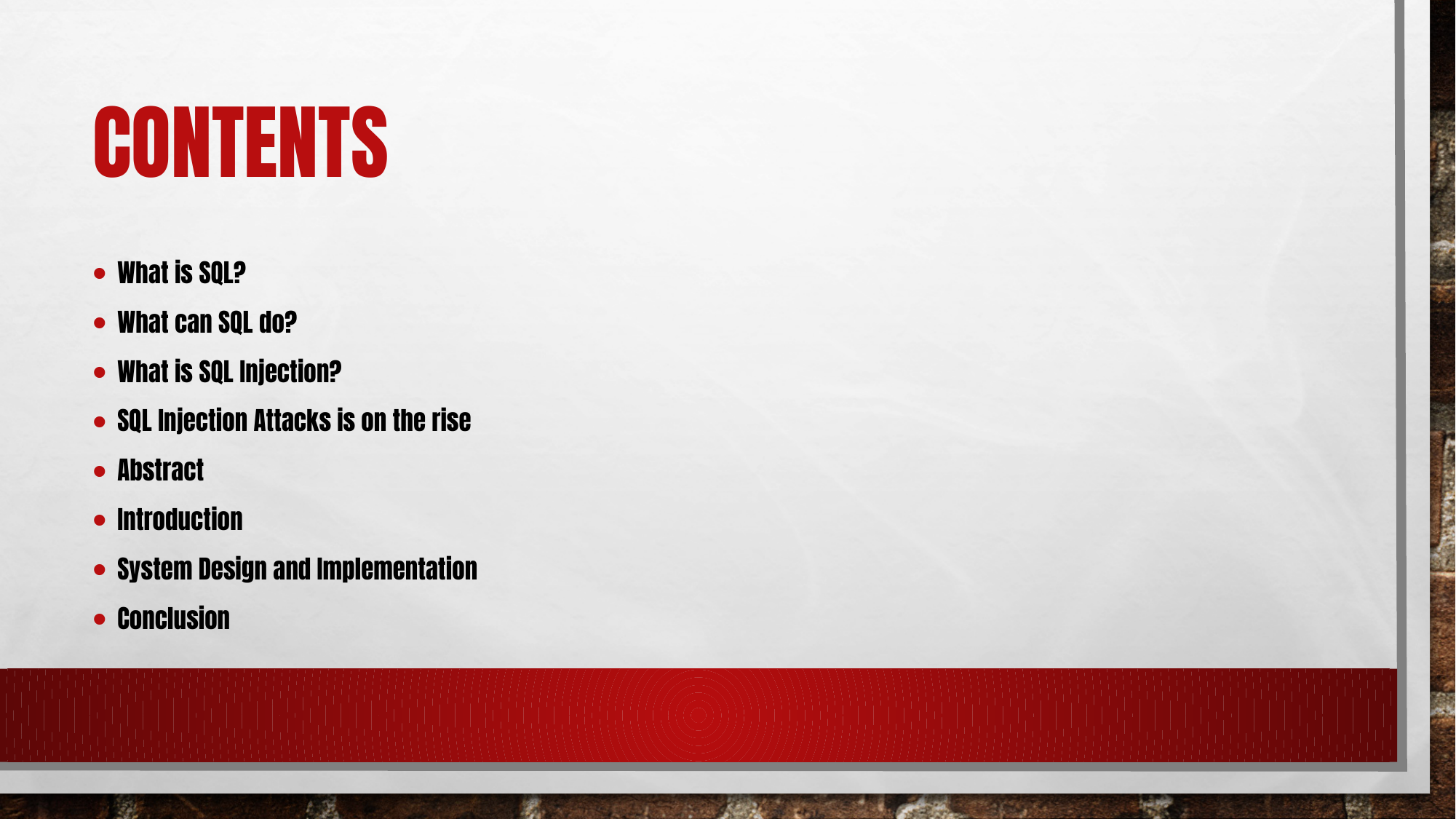

# contents
What is sql?
What can SQL do?
What is sql Injection?
Sql Injection Attacks is on the rise
Abstract
Introduction
System Design and Implementation
Conclusion